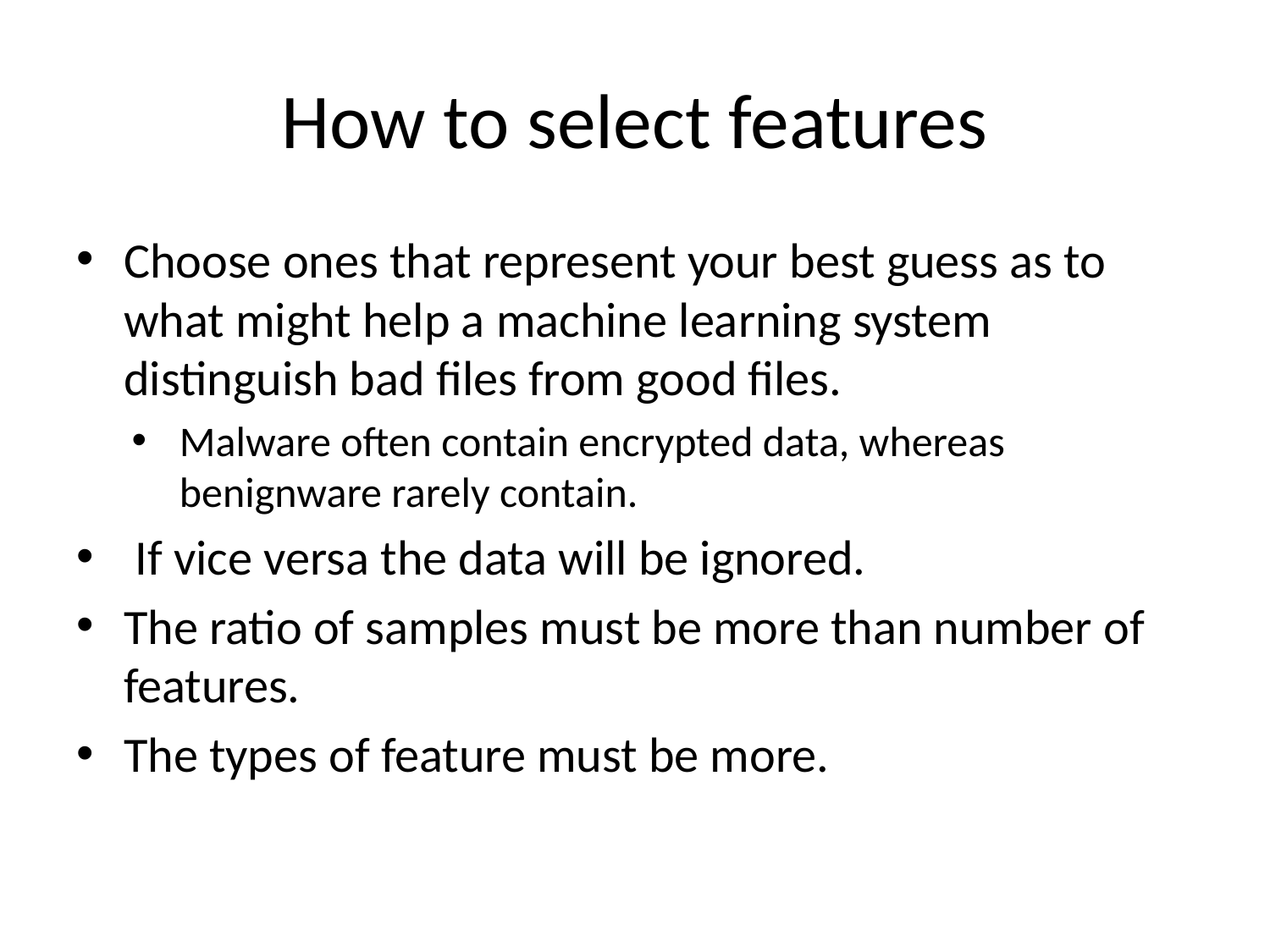

# How to select features
Choose ones that represent your best guess as to what might help a machine learning system distinguish bad files from good files.
Malware often contain encrypted data, whereas benignware rarely contain.
 If vice versa the data will be ignored.
The ratio of samples must be more than number of features.
The types of feature must be more.